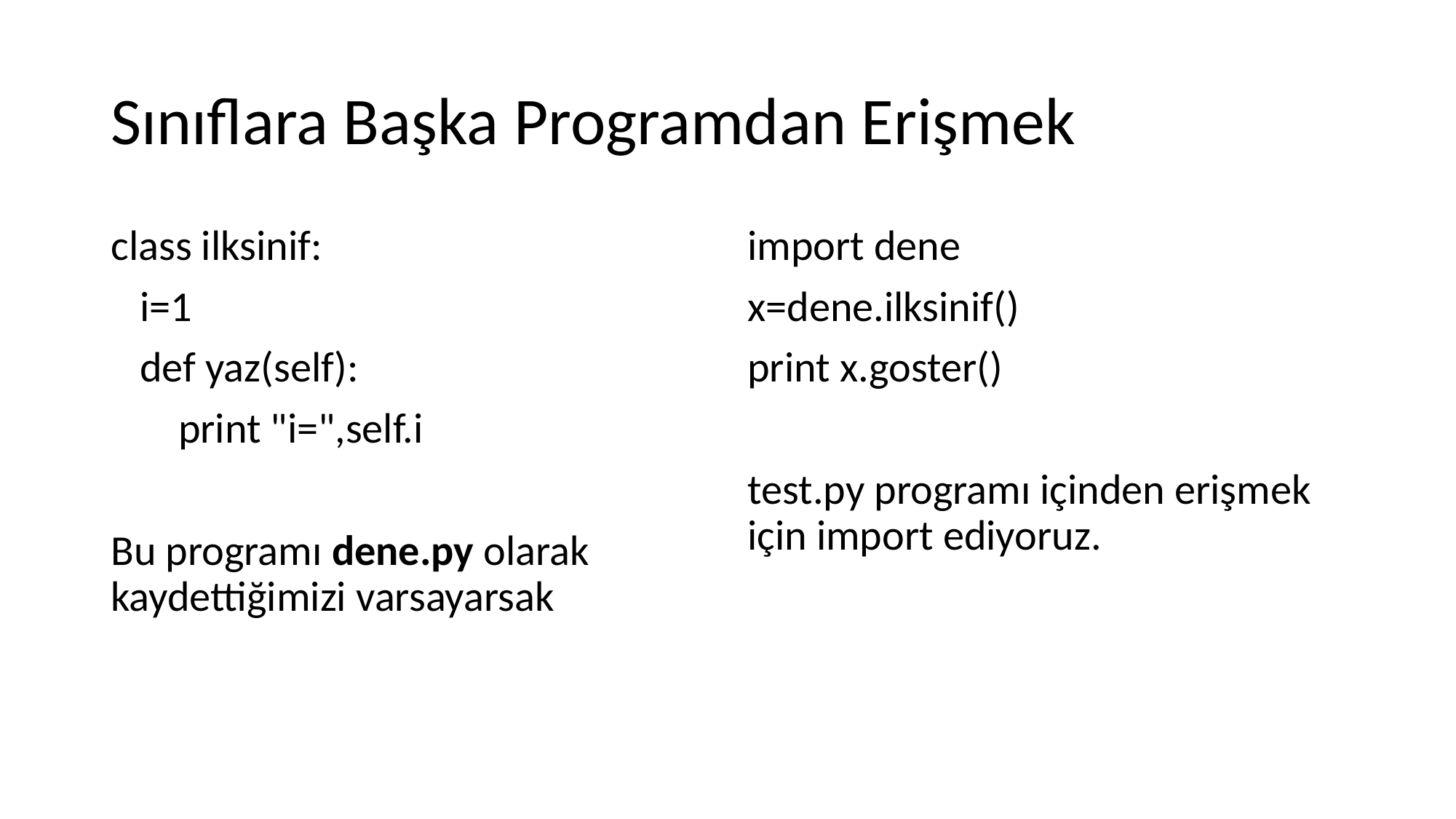

# Sınıflara Başka Programdan Erişmek
class ilksinif:
   i=1
   def yaz(self):
       print "i=",self.i

Bu programı dene.py olarak kaydettiğimizi varsayarsak
import dene
x=dene.ilksinif()
print x.goster()

test.py programı içinden erişmek için import ediyoruz.